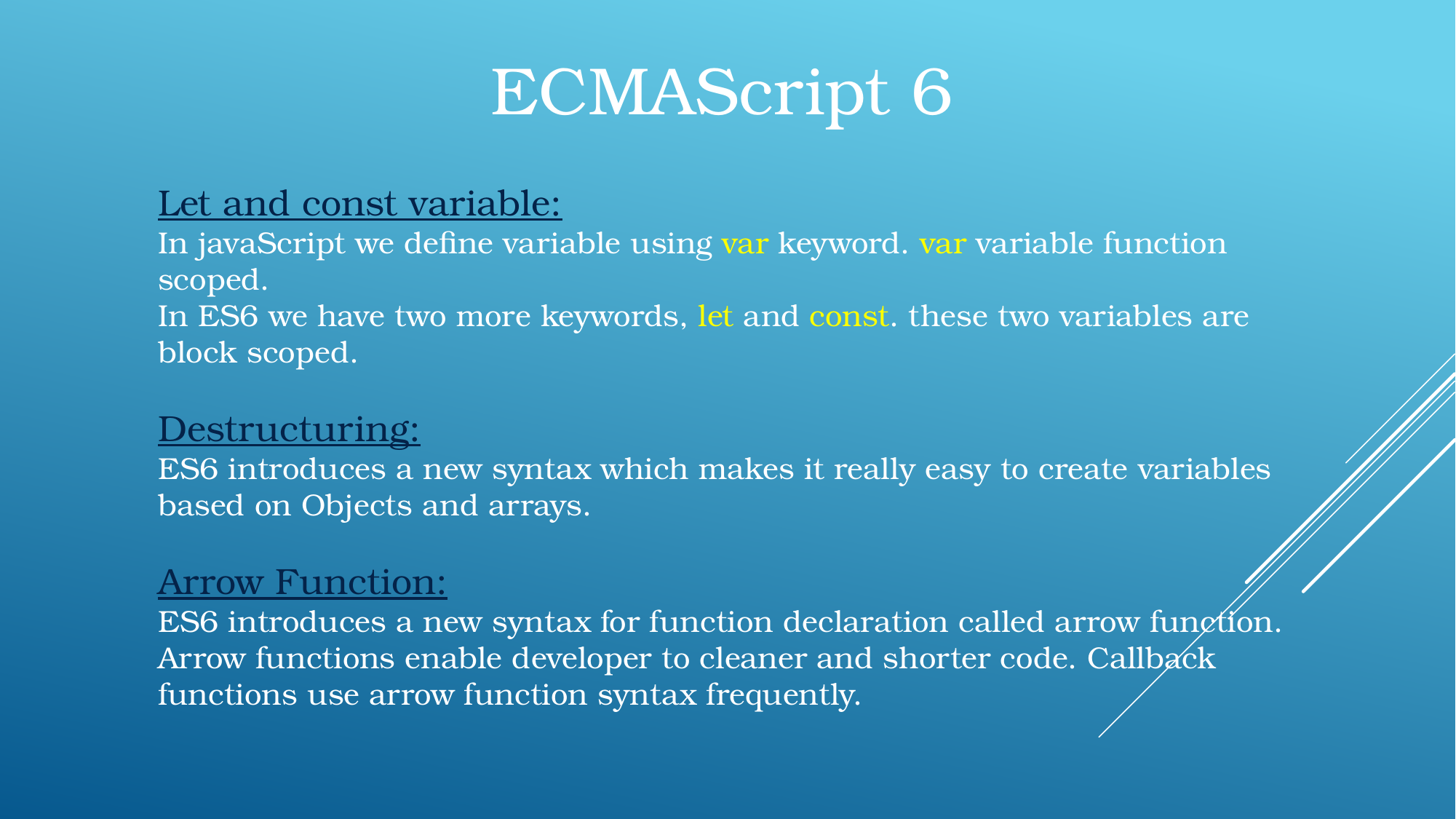

ECMAScript 6
Let and const variable:
In javaScript we define variable using var keyword. var variable function scoped.
In ES6 we have two more keywords, let and const. these two variables are block scoped.

Destructuring:
ES6 introduces a new syntax which makes it really easy to create variables based on Objects and arrays.

Arrow Function:
ES6 introduces a new syntax for function declaration called arrow function.
Arrow functions enable developer to cleaner and shorter code. Callback functions use arrow function syntax frequently.